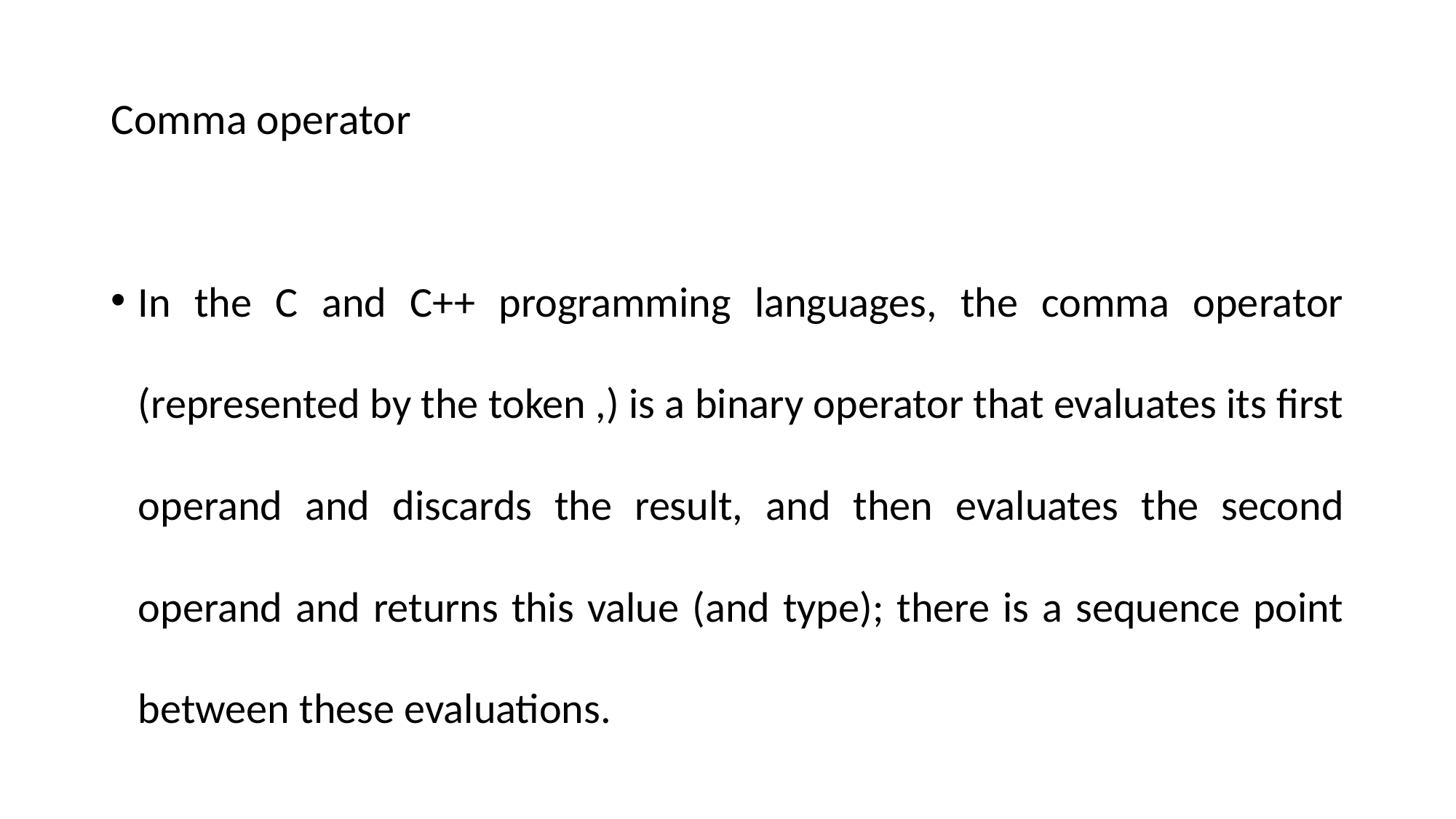

# Comma operator
In the C and C++ programming languages, the comma operator (represented by the token ,) is a binary operator that evaluates its first operand and discards the result, and then evaluates the second operand and returns this value (and type); there is a sequence point between these evaluations.